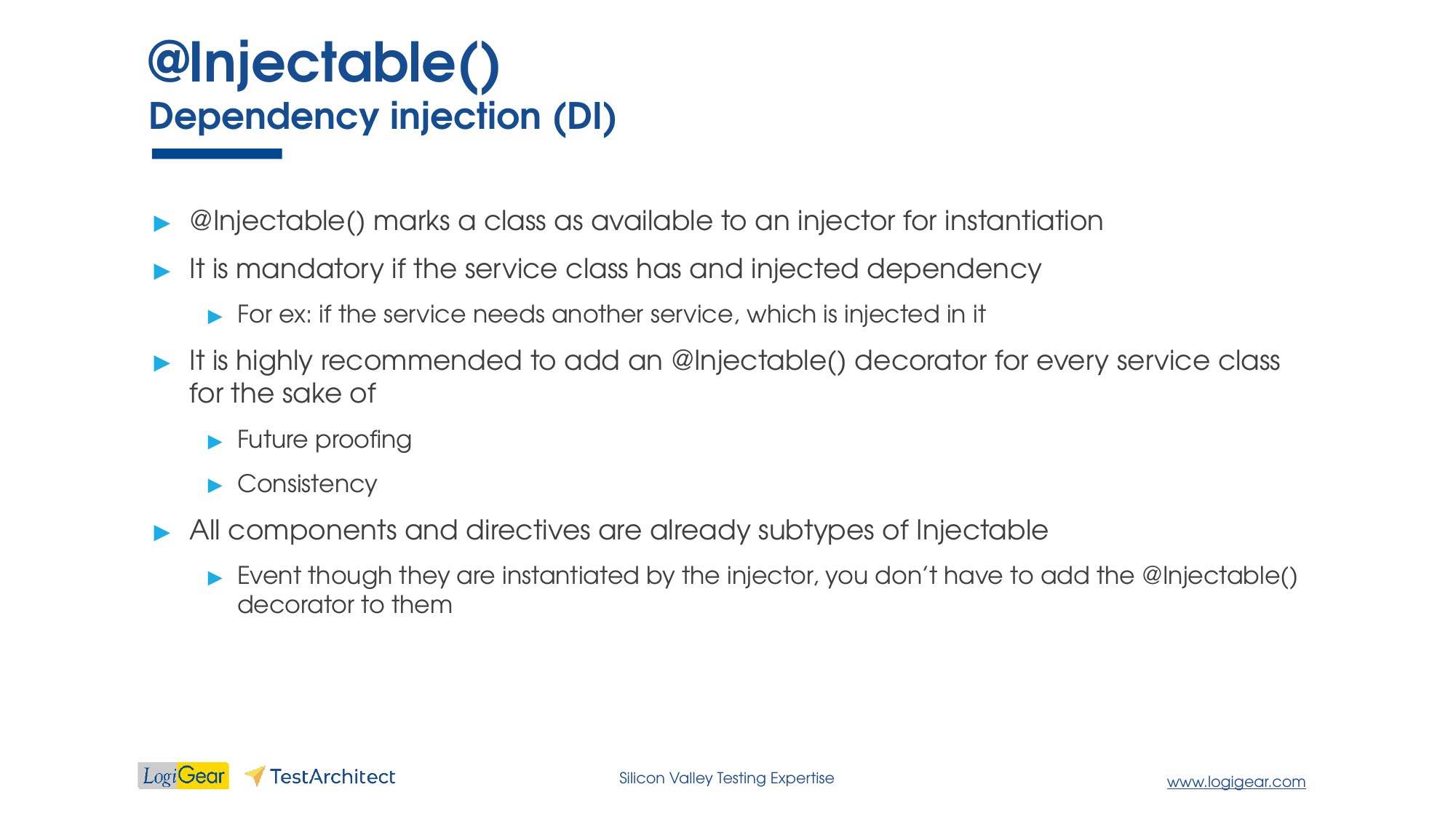

# @Injectable() Dependency injection (DI)
@Injectable() marks a class as available to an injector for instantiation
It is mandatory if the service class has and injected dependency
For ex: if the service needs another service, which is injected in it
It is highly recommended to add an @Injectable() decorator for every service class for the sake of
Future proofing
Consistency
All components and directives are already subtypes of Injectable
Event though they are instantiated by the injector, you don’t have to add the @Injectable() decorator to them